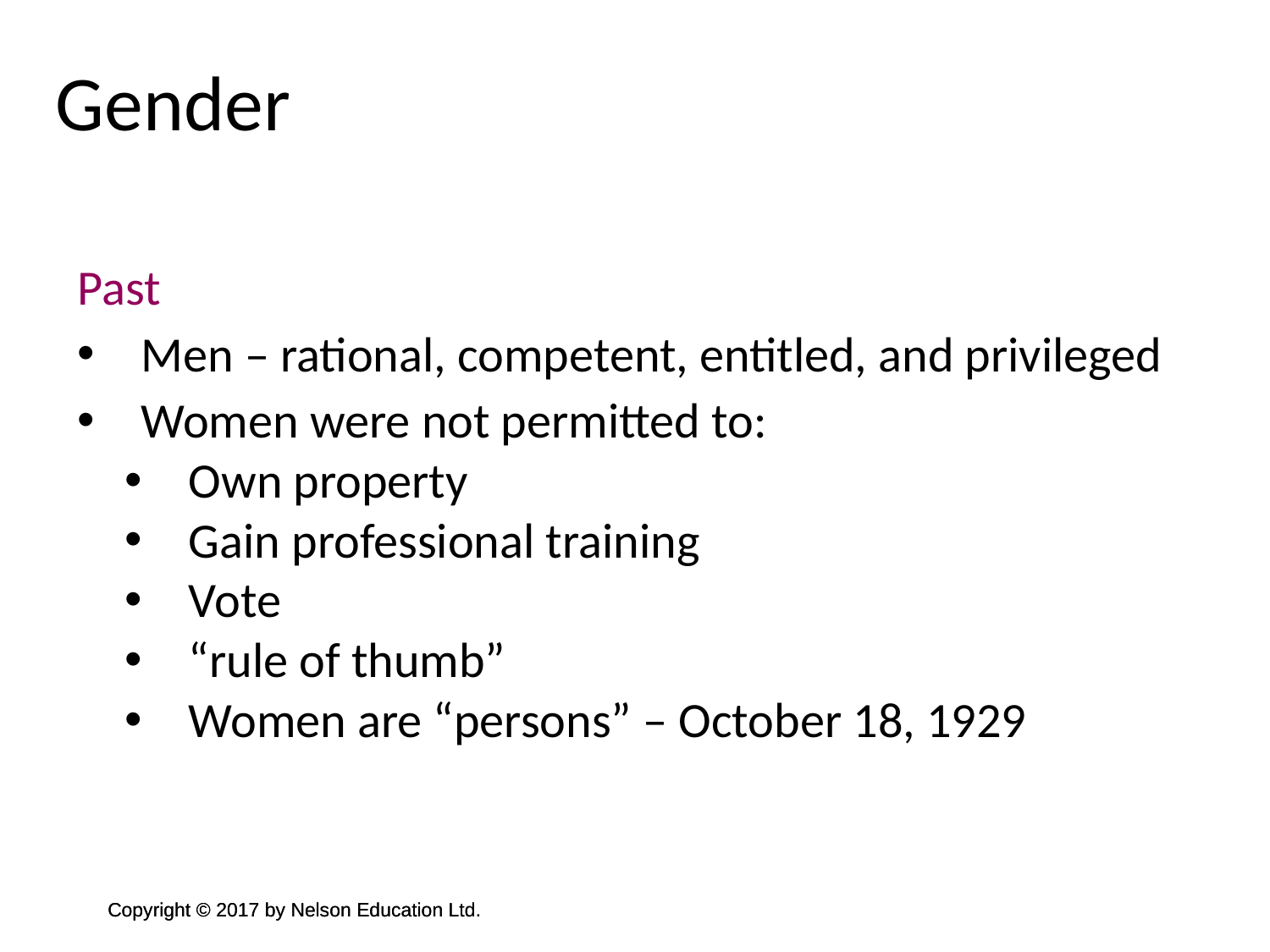

Gender
Past
Men – rational, competent, entitled, and privileged
Women were not permitted to:
Own property
Gain professional training
Vote
“rule of thumb”
Women are “persons” – October 18, 1929